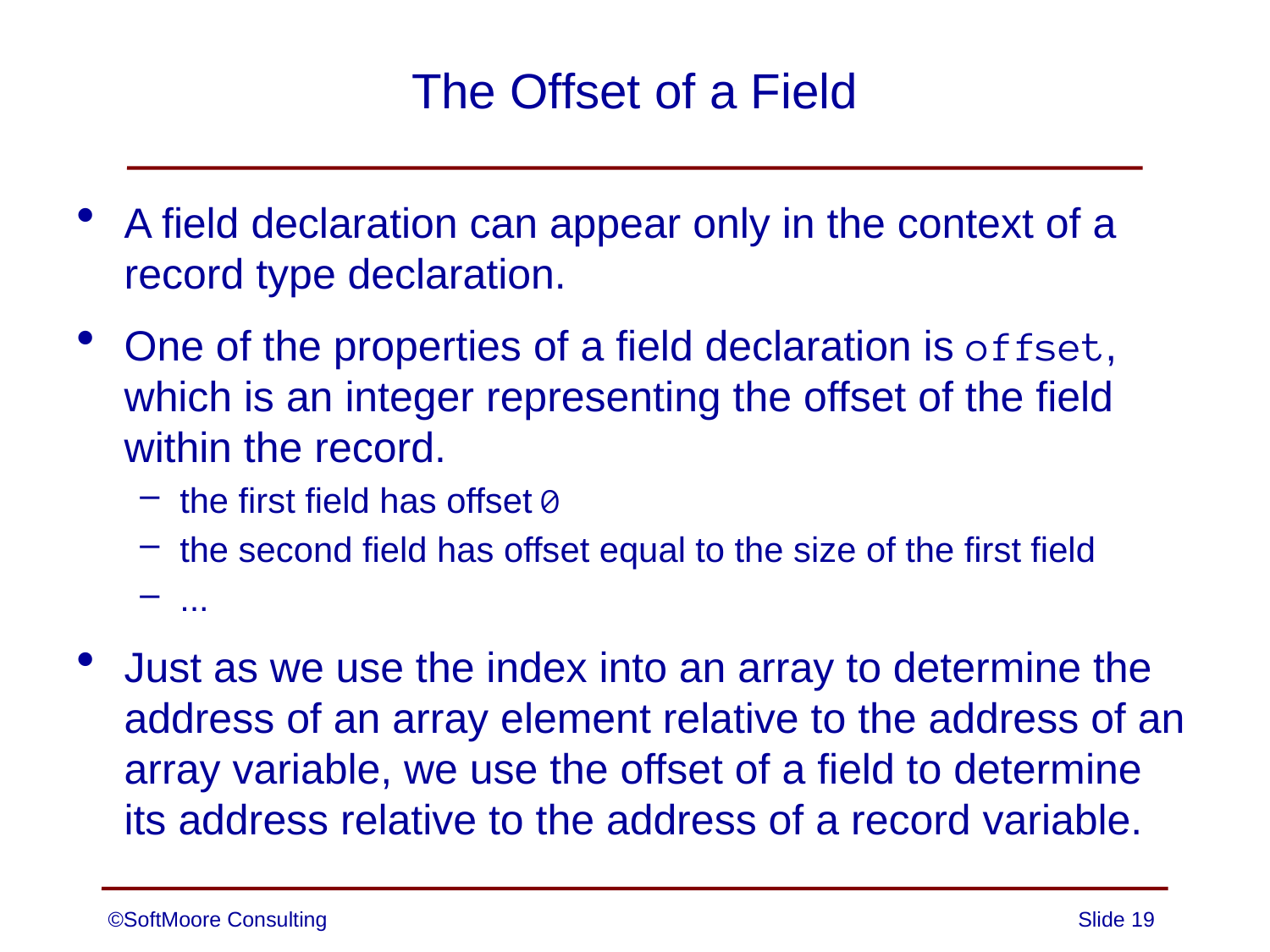

# The Offset of a Field
A field declaration can appear only in the context of a record type declaration.
One of the properties of a field declaration is offset, which is an integer representing the offset of the field within the record.
the first field has offset 0
the second field has offset equal to the size of the first field
...
Just as we use the index into an array to determine the address of an array element relative to the address of an array variable, we use the offset of a field to determine its address relative to the address of a record variable.
©SoftMoore Consulting
Slide 19